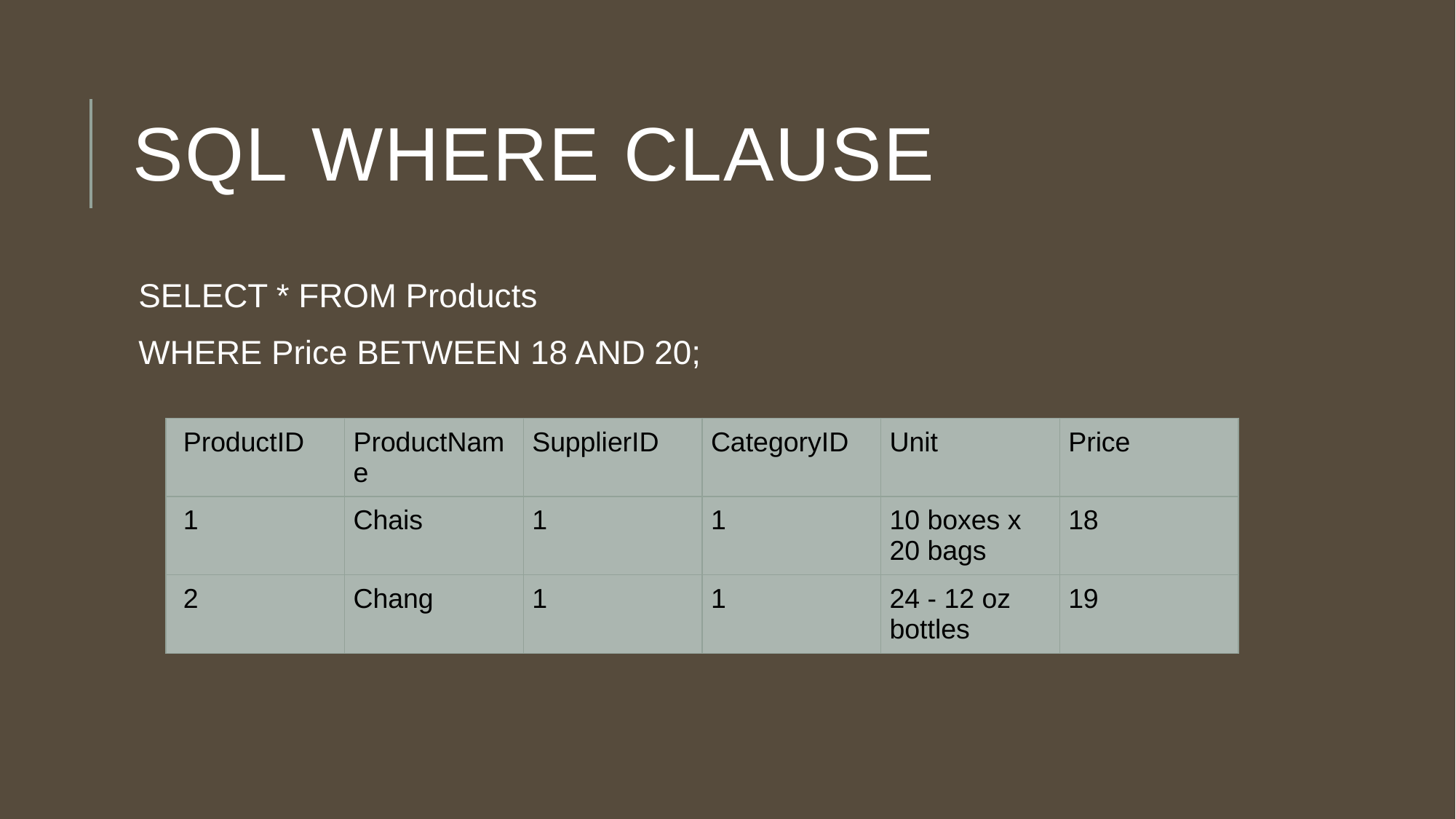

# SQL WHERE Clause
SELECT * FROM Products
WHERE Price BETWEEN 18 AND 20;
| ProductID | ProductName | SupplierID | CategoryID | Unit | Price |
| --- | --- | --- | --- | --- | --- |
| 1 | Chais | 1 | 1 | 10 boxes x 20 bags | 18 |
| 2 | Chang | 1 | 1 | 24 - 12 oz bottles | 19 |